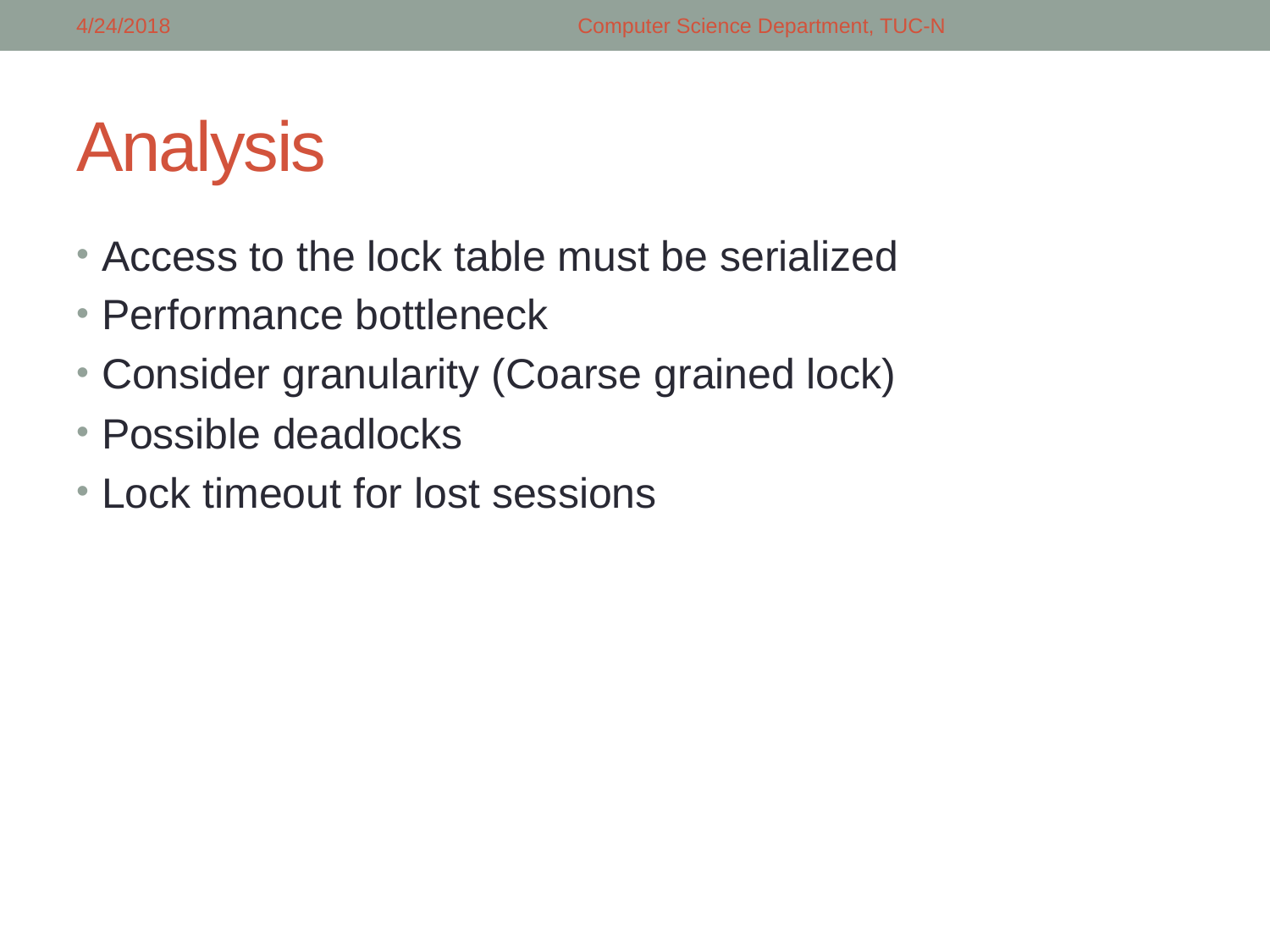

4/24/2018
Computer Science Department, TUC-N
# Analysis
Access to the lock table must be serialized
Performance bottleneck
Consider granularity (Coarse grained lock)
Possible deadlocks
Lock timeout for lost sessions